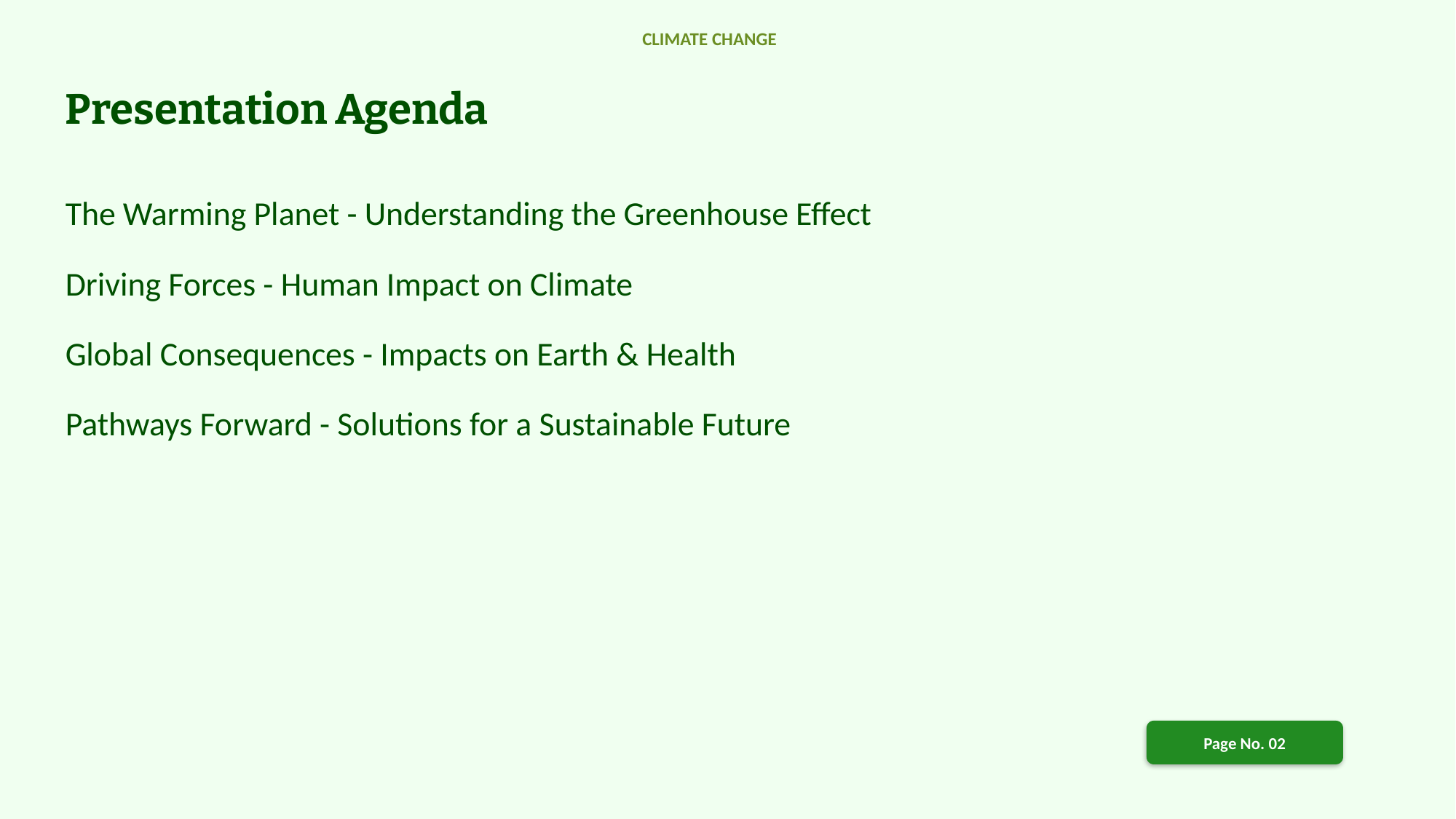

CLIMATE CHANGE
Presentation Agenda
The Warming Planet - Understanding the Greenhouse Effect
Driving Forces - Human Impact on Climate
Global Consequences - Impacts on Earth & Health
Pathways Forward - Solutions for a Sustainable Future
Page No. 02